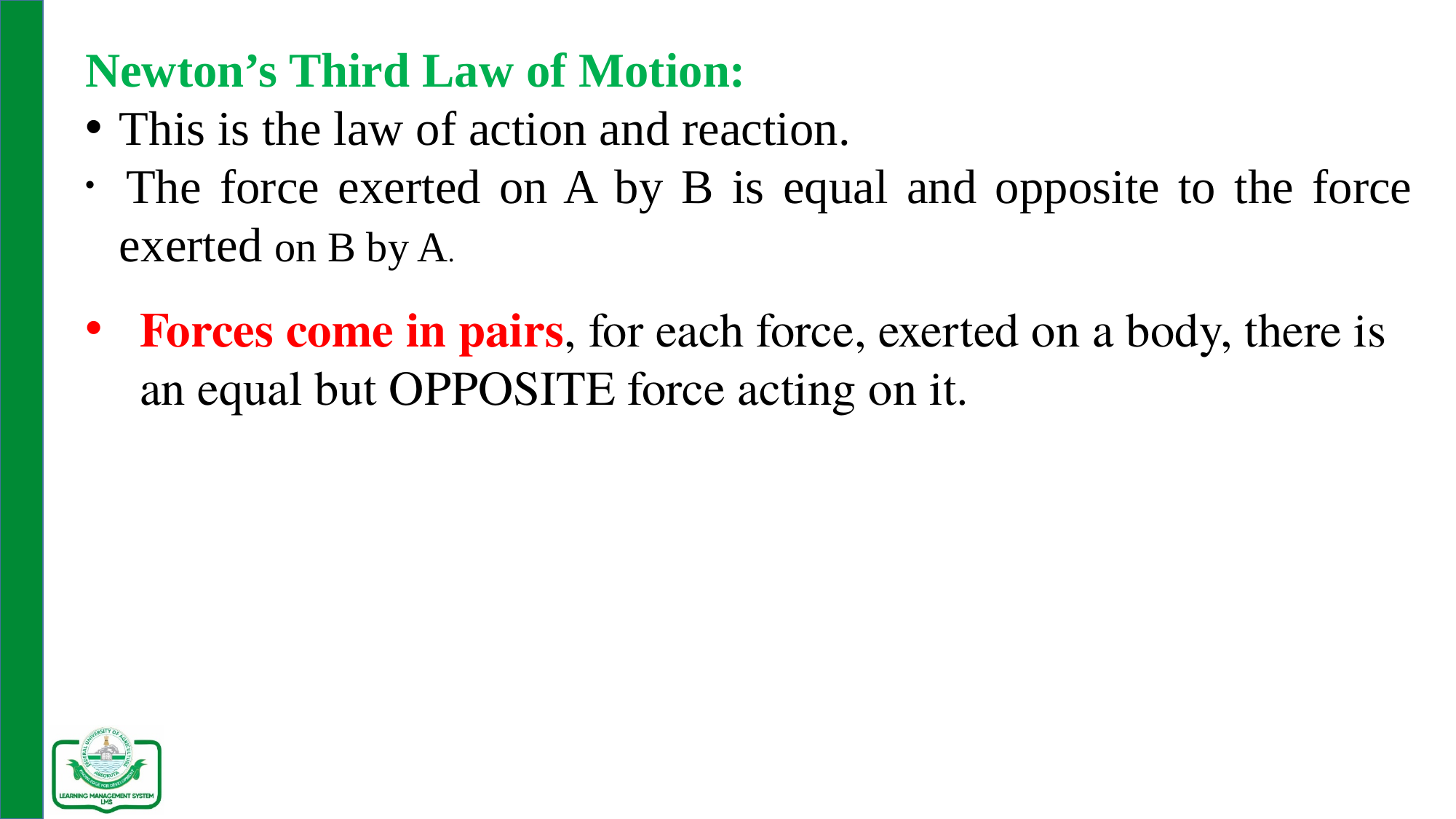

Newton’s Third Law of Motion:
This is the law of action and reaction.
 The force exerted on A by B is equal and opposite to the force exerted on B by A.
Forces come in pairs, for each force, exerted on a body, there is an equal but OPPOSITE force acting on it.